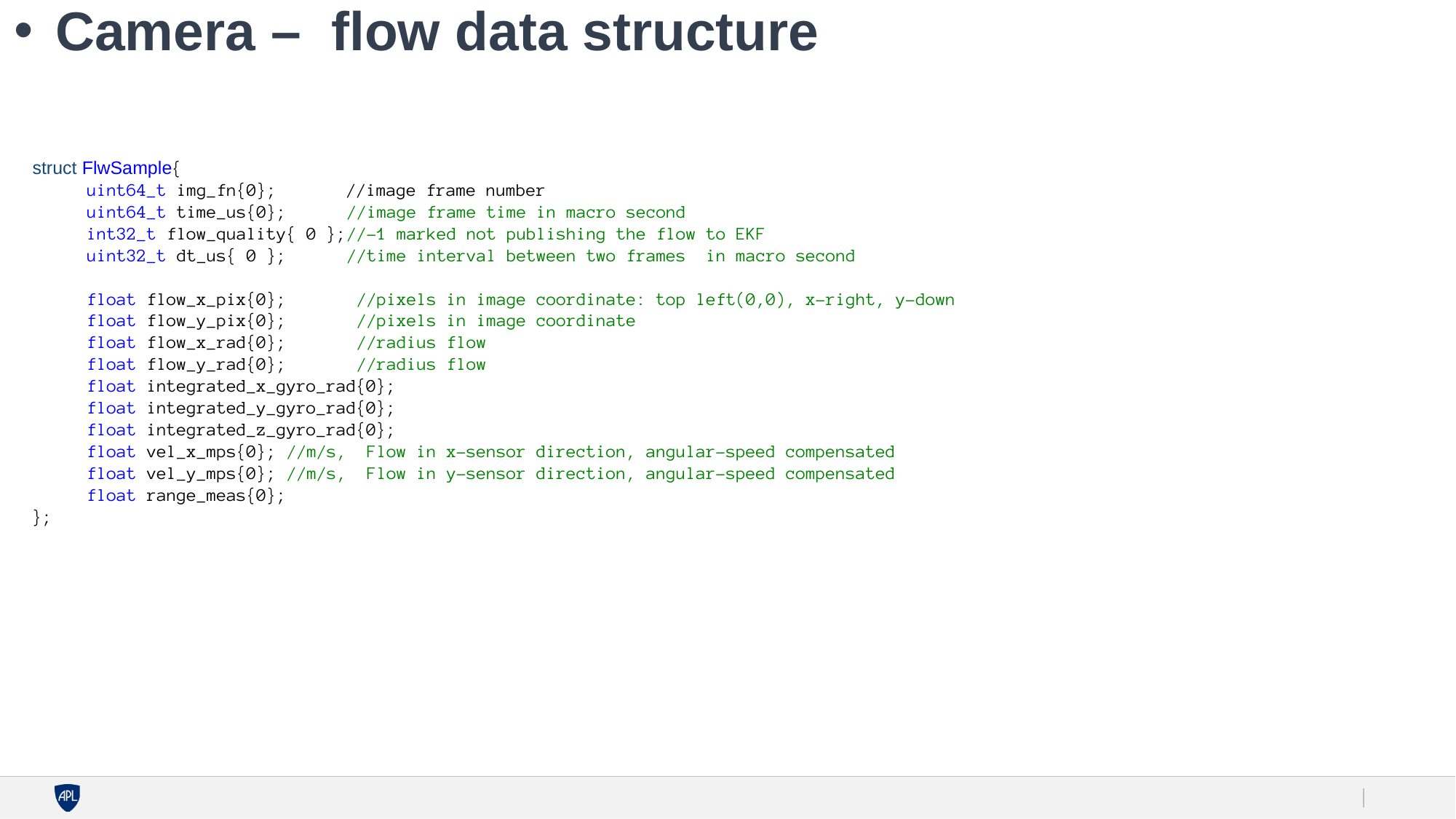

# Camera –  flow data structure

struct FlwSample{
uint64_t img_fn{0};       //image frame number
uint64_t time_us{0};      //image frame time in macro second
int32_t flow_quality{ 0 };//-1 marked not publishing the flow to EKF
uint32_t dt_us{ 0 };      //time interval between two frames  in macro second

float flow_x_pix{0};       //pixels in image coordinate: top left(0,0), x-right, y-down
float flow_y_pix{0};       //pixels in image coordinate
float flow_x_rad{0};       //radius flow
float flow_y_rad{0};       //radius flow
float integrated_x_gyro_rad{0};
float integrated_y_gyro_rad{0};
float integrated_z_gyro_rad{0};
float vel_x_mps{0}; //m/s,  Flow in x-sensor direction, angular-speed compensated
float vel_y_mps{0}; //m/s,  Flow in y-sensor direction, angular-speed compensated
float range_meas{0};
};